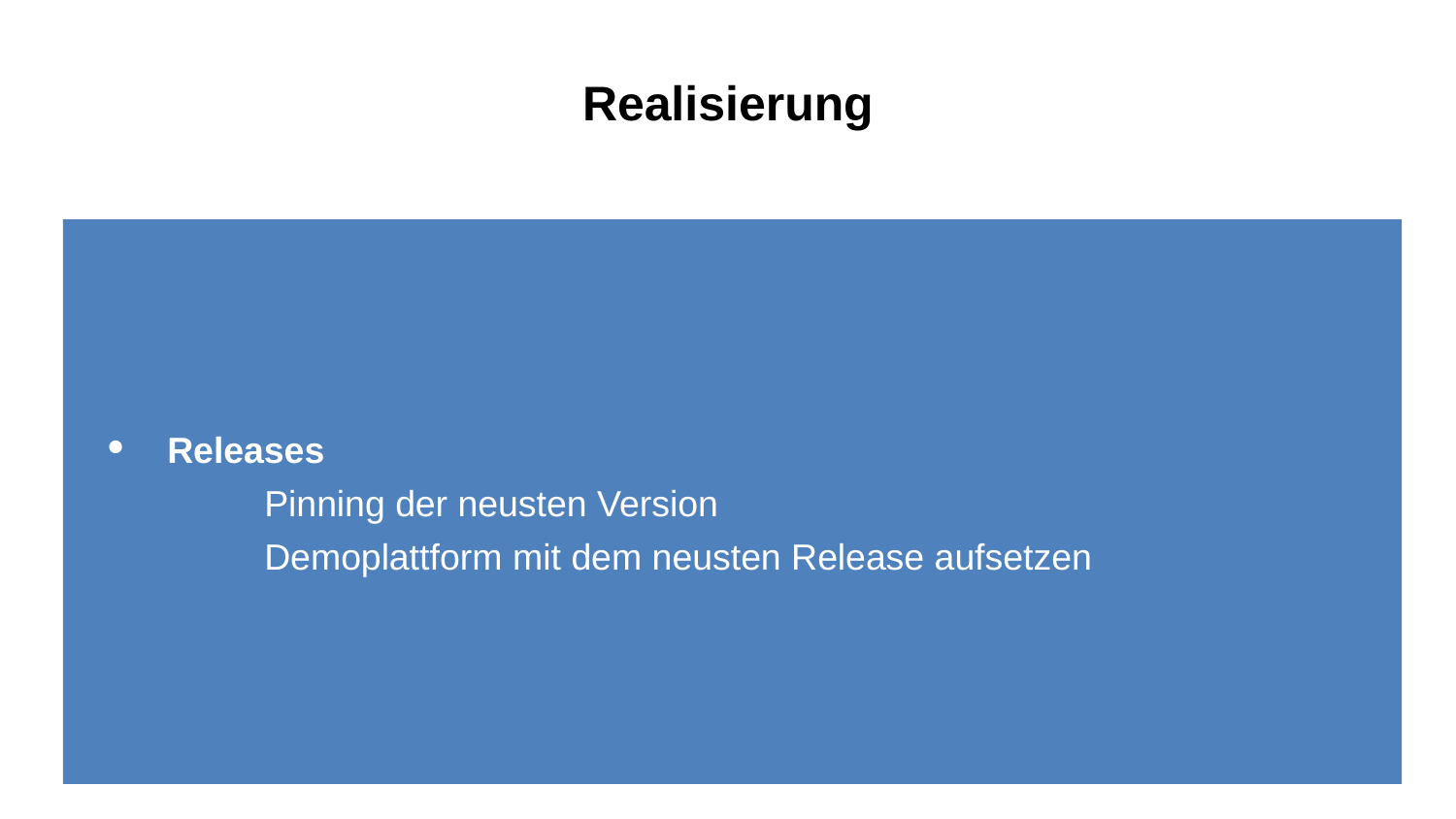

# Realisierung

Releases
Pinning der neusten Version
Demoplattform mit dem neusten Release aufsetzen